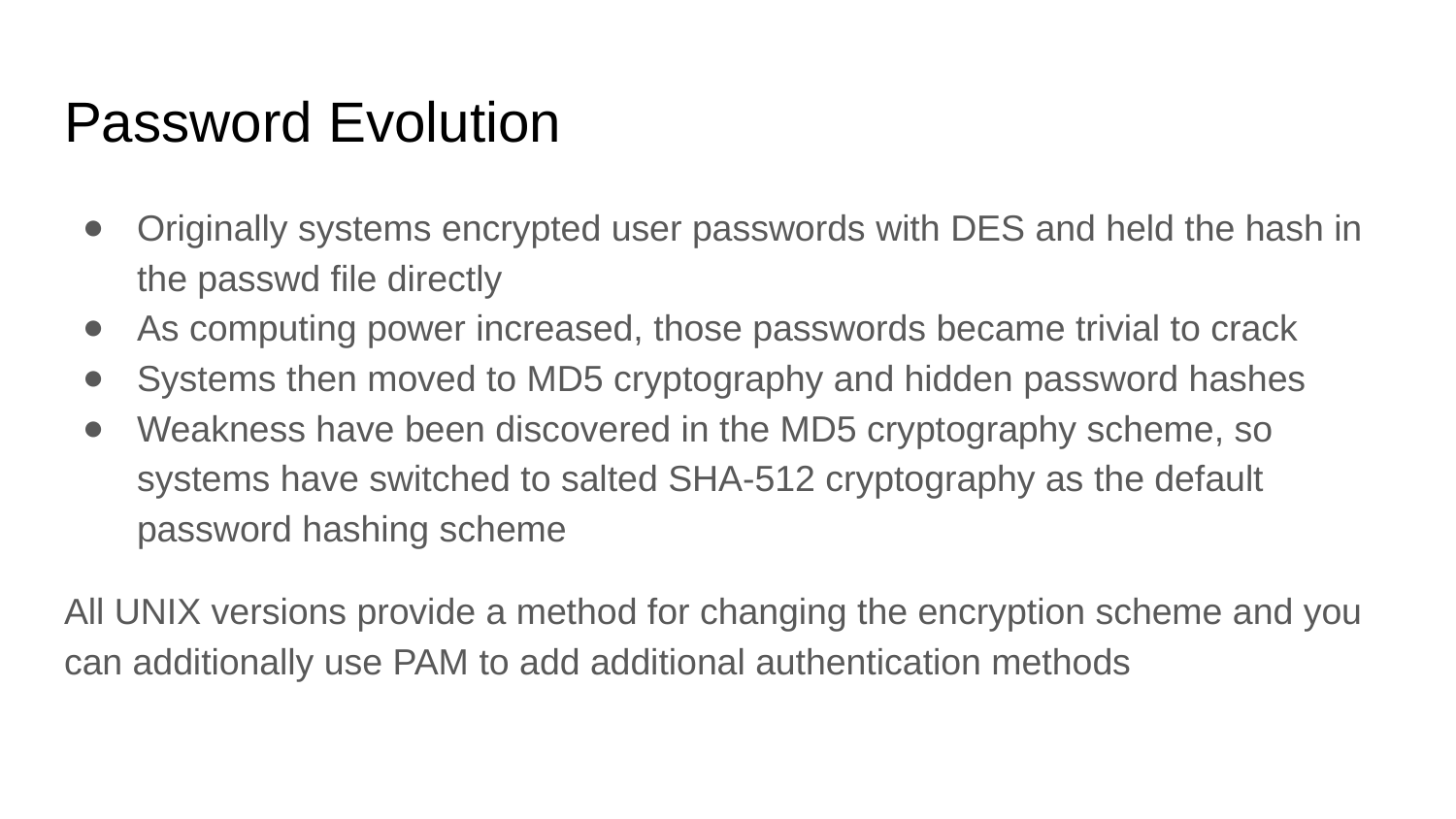

# Password Evolution
Originally systems encrypted user passwords with DES and held the hash in the passwd file directly
As computing power increased, those passwords became trivial to crack
Systems then moved to MD5 cryptography and hidden password hashes
Weakness have been discovered in the MD5 cryptography scheme, so systems have switched to salted SHA-512 cryptography as the default password hashing scheme
All UNIX versions provide a method for changing the encryption scheme and you can additionally use PAM to add additional authentication methods